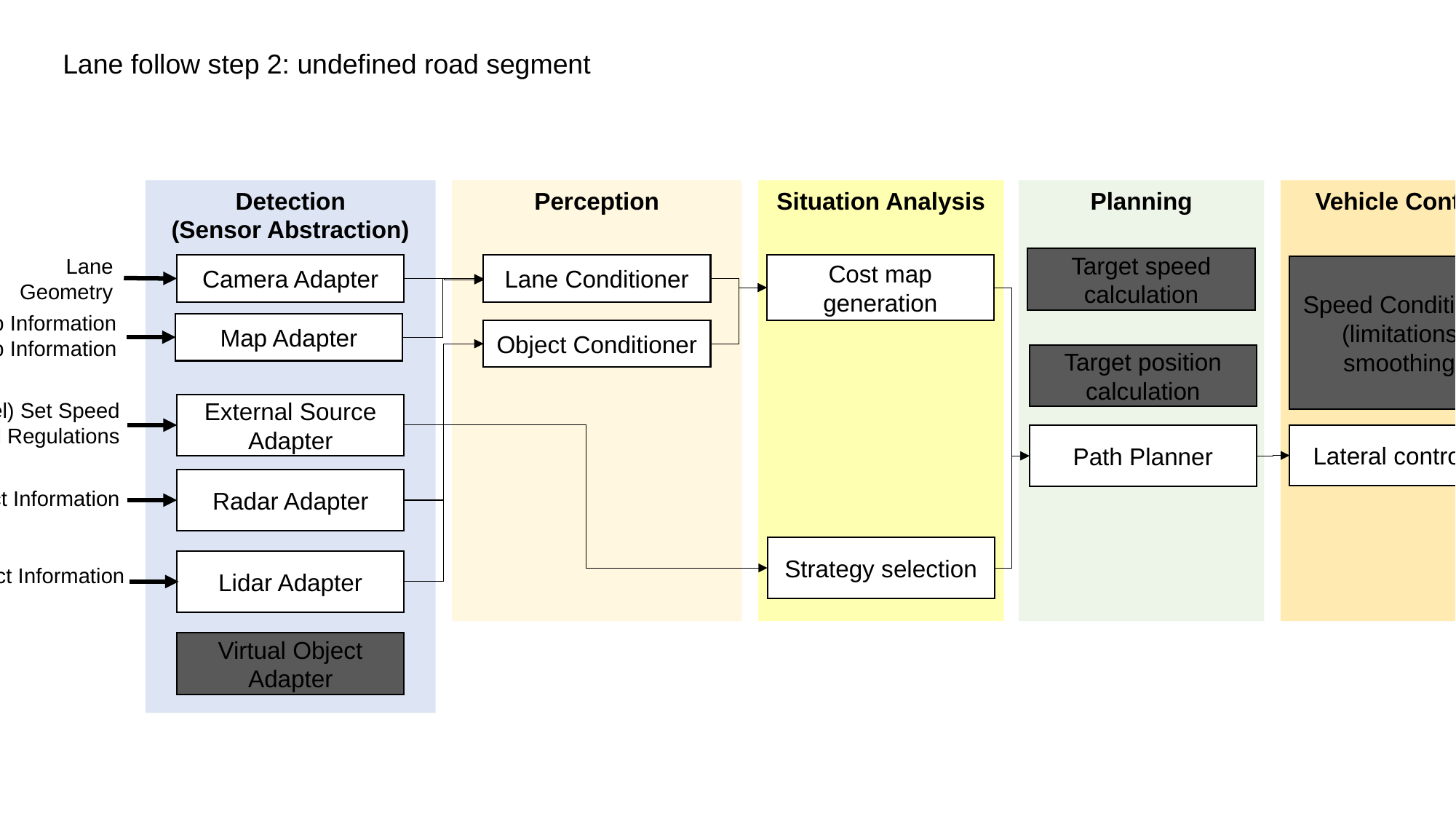

Lane follow step 2: undefined road segment
Vehicle Control
Actuator Control
(Actuator Abstraction)
Planning
Detection
(Sensor Abstraction)
Perception
Situation Analysis
Lane Geometry
Target speed calculation
Cost map generation
Camera Adapter
Lane Conditioner
Speed Conditioner
(limitations, smoothing)
Actuator target values
Static Map Information
Dynamic Map Information
Map Adapter
Object Conditioner
Target position calculation
Driver (model) Set Speed
Local Regulations
External Source Adapter
Path Planner
Lateral controller
Radar Adapter
Static Object Information
Strategy selection
Lidar Adapter
Static Object Information
Virtual Object Adapter